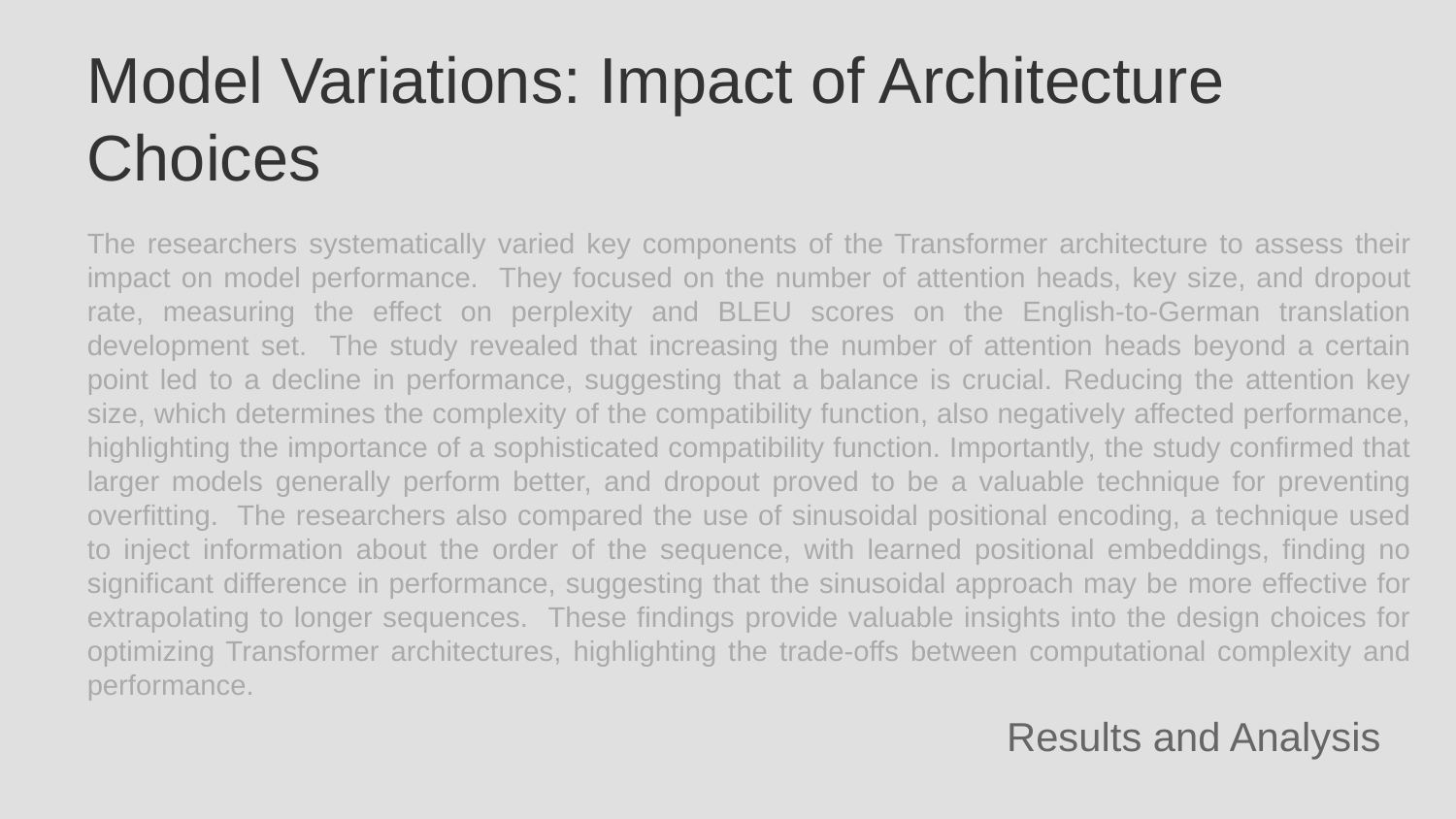

Model Variations: Impact of Architecture Choices
The researchers systematically varied key components of the Transformer architecture to assess their impact on model performance.  They focused on the number of attention heads, key size, and dropout rate, measuring the effect on perplexity and BLEU scores on the English-to-German translation development set.  The study revealed that increasing the number of attention heads beyond a certain point led to a decline in performance, suggesting that a balance is crucial. Reducing the attention key size, which determines the complexity of the compatibility function, also negatively affected performance, highlighting the importance of a sophisticated compatibility function. Importantly, the study confirmed that larger models generally perform better, and dropout proved to be a valuable technique for preventing overfitting.  The researchers also compared the use of sinusoidal positional encoding, a technique used to inject information about the order of the sequence, with learned positional embeddings, finding no significant difference in performance, suggesting that the sinusoidal approach may be more effective for extrapolating to longer sequences.  These findings provide valuable insights into the design choices for optimizing Transformer architectures, highlighting the trade-offs between computational complexity and performance.
Results and Analysis